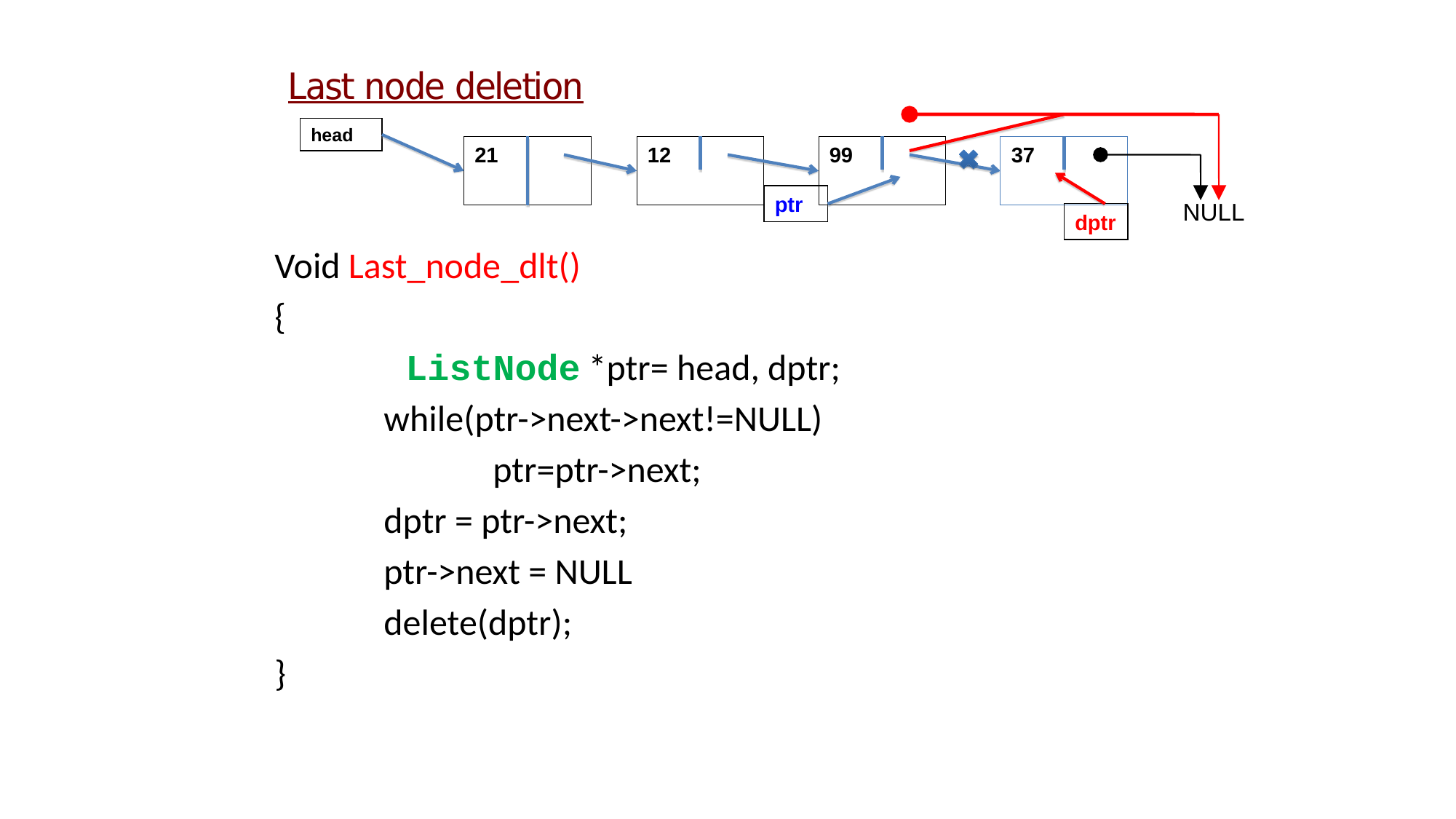

# Last node deletion

head
21
12
99
37

ptr
NULL
dptr
Void Last_node_dlt()
{
	 ListNode *ptr= head, dptr;
	while(ptr->next->next!=NULL)
		ptr=ptr->next;
	dptr = ptr->next;
	ptr->next = NULL
	delete(dptr);
}